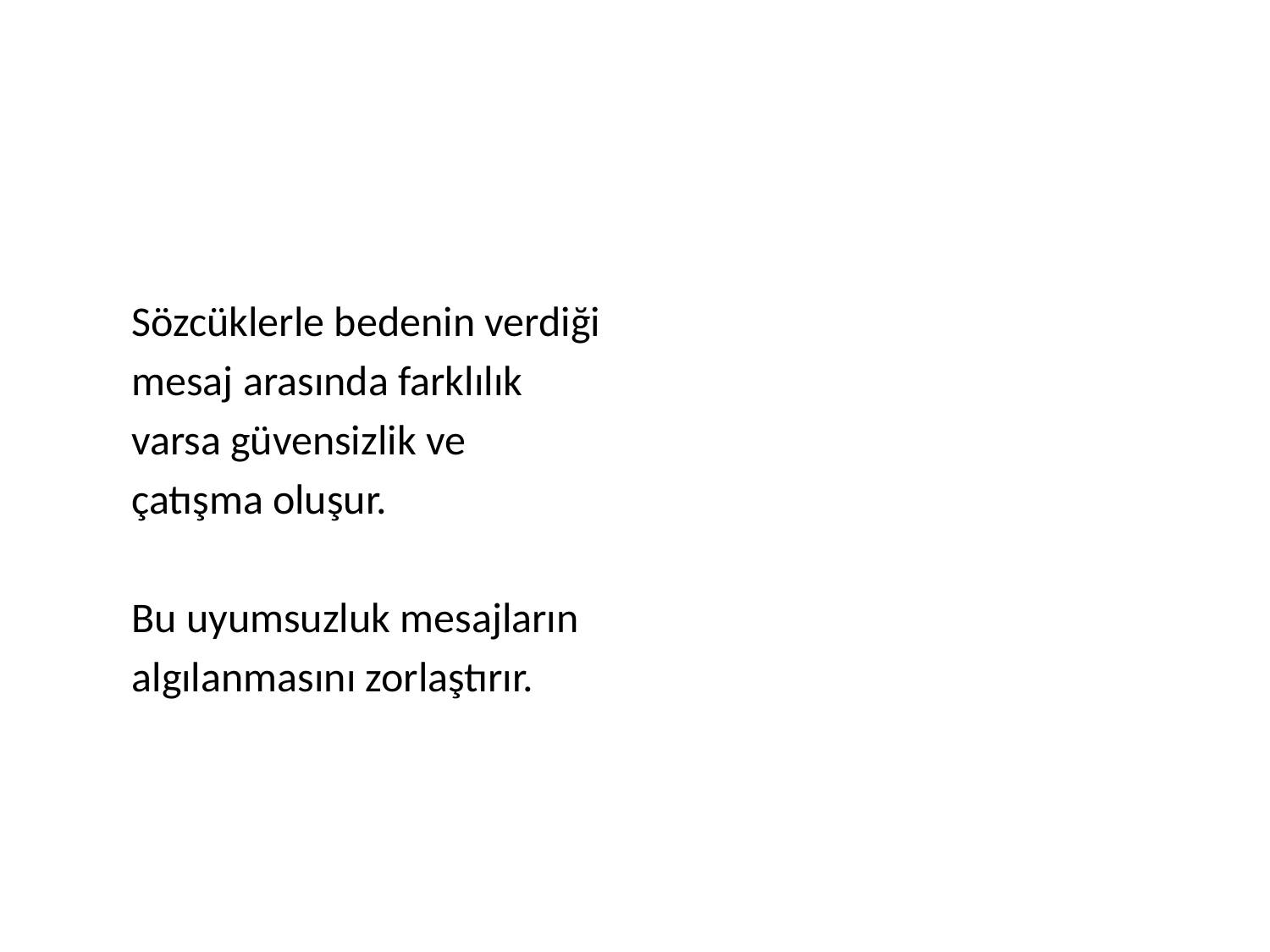

Sözcüklerle bedenin verdiği
mesaj arasında farklılık
varsa güvensizlik ve
çatışma oluşur.

Bu uyumsuzluk mesajların
algılanmasını zorlaştırır.